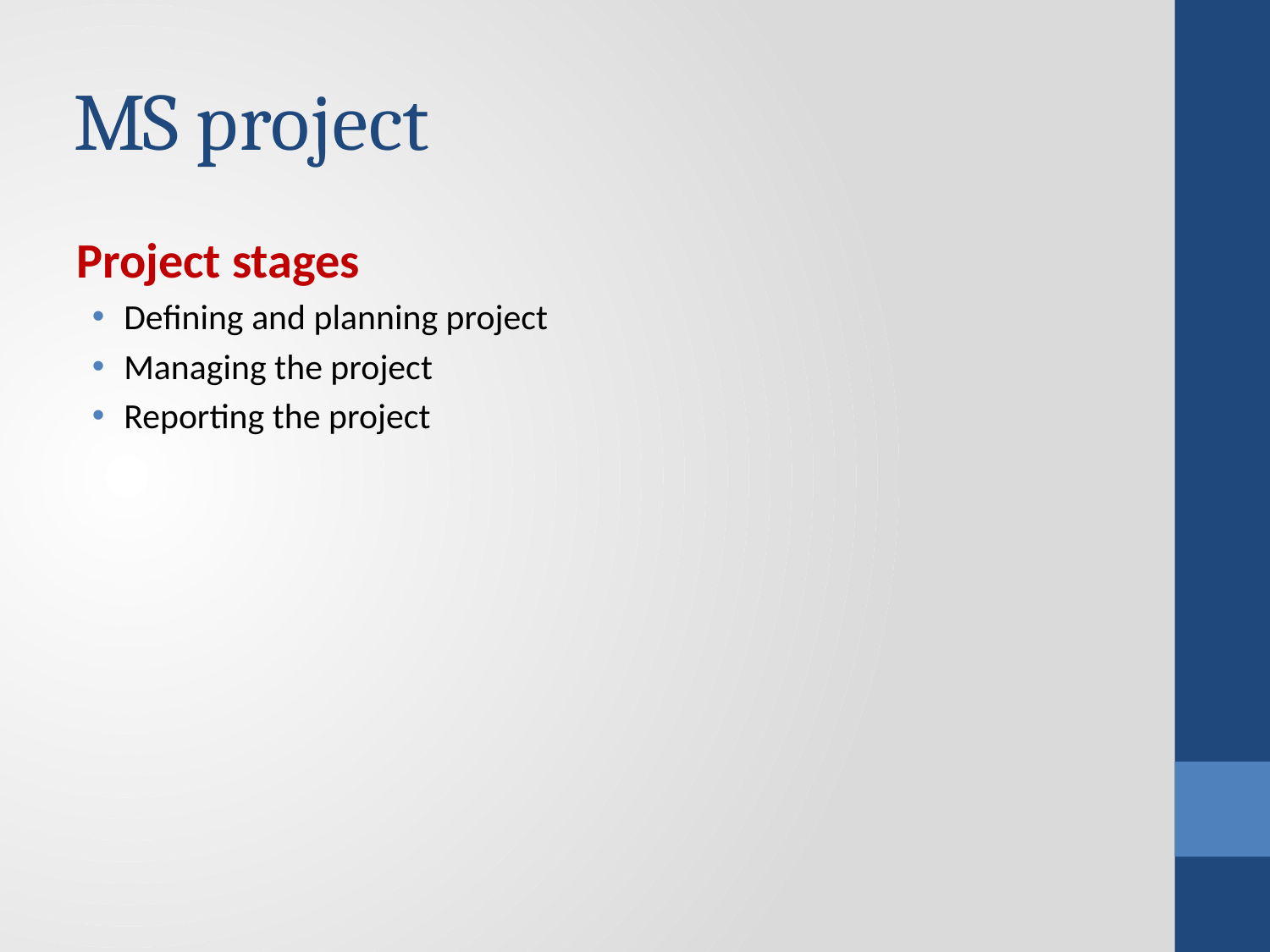

# MS project
Project stages
Defining and planning project
Managing the project
Reporting the project